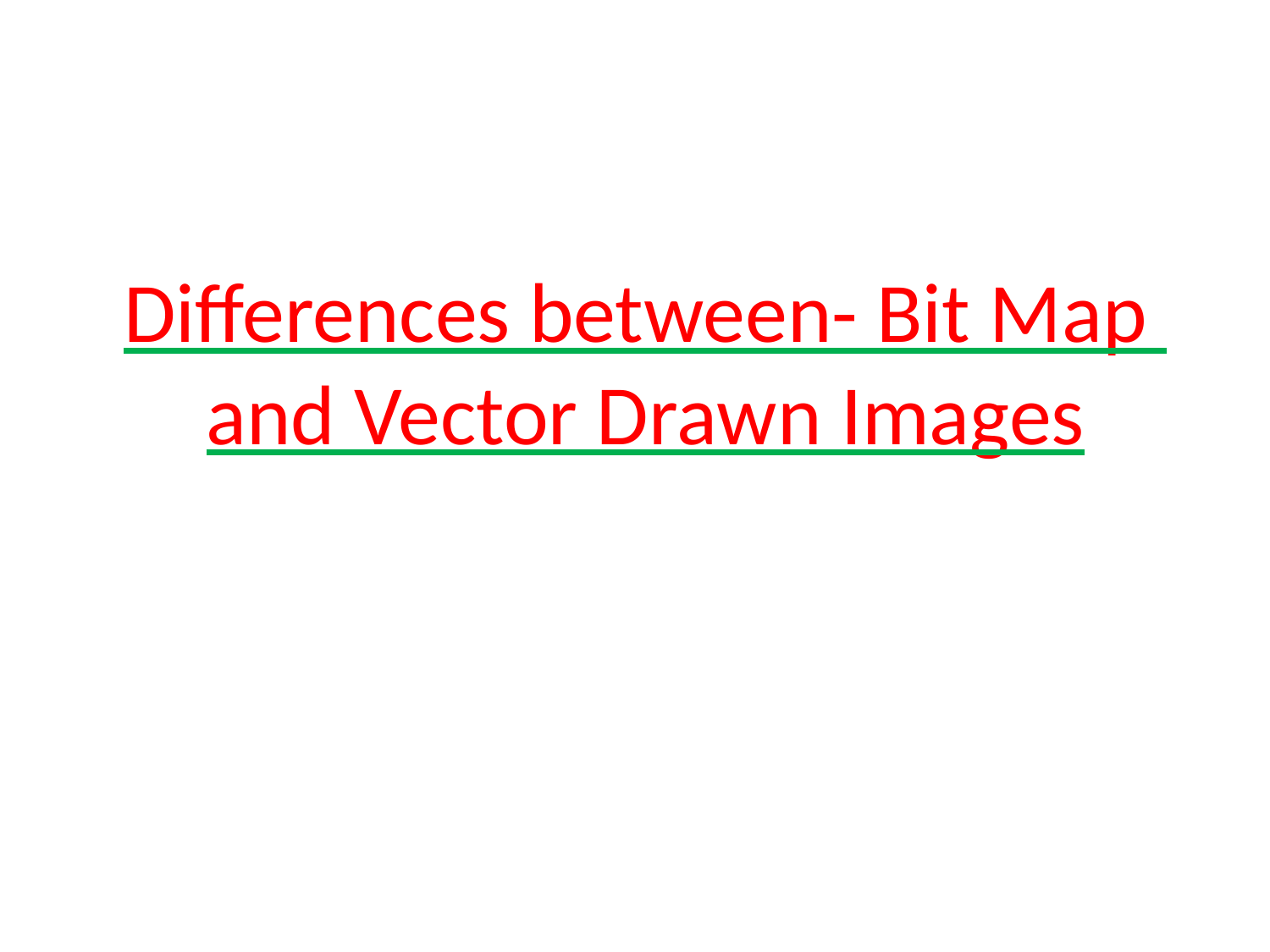

# Differences between- Bit Map  and Vector Drawn Images